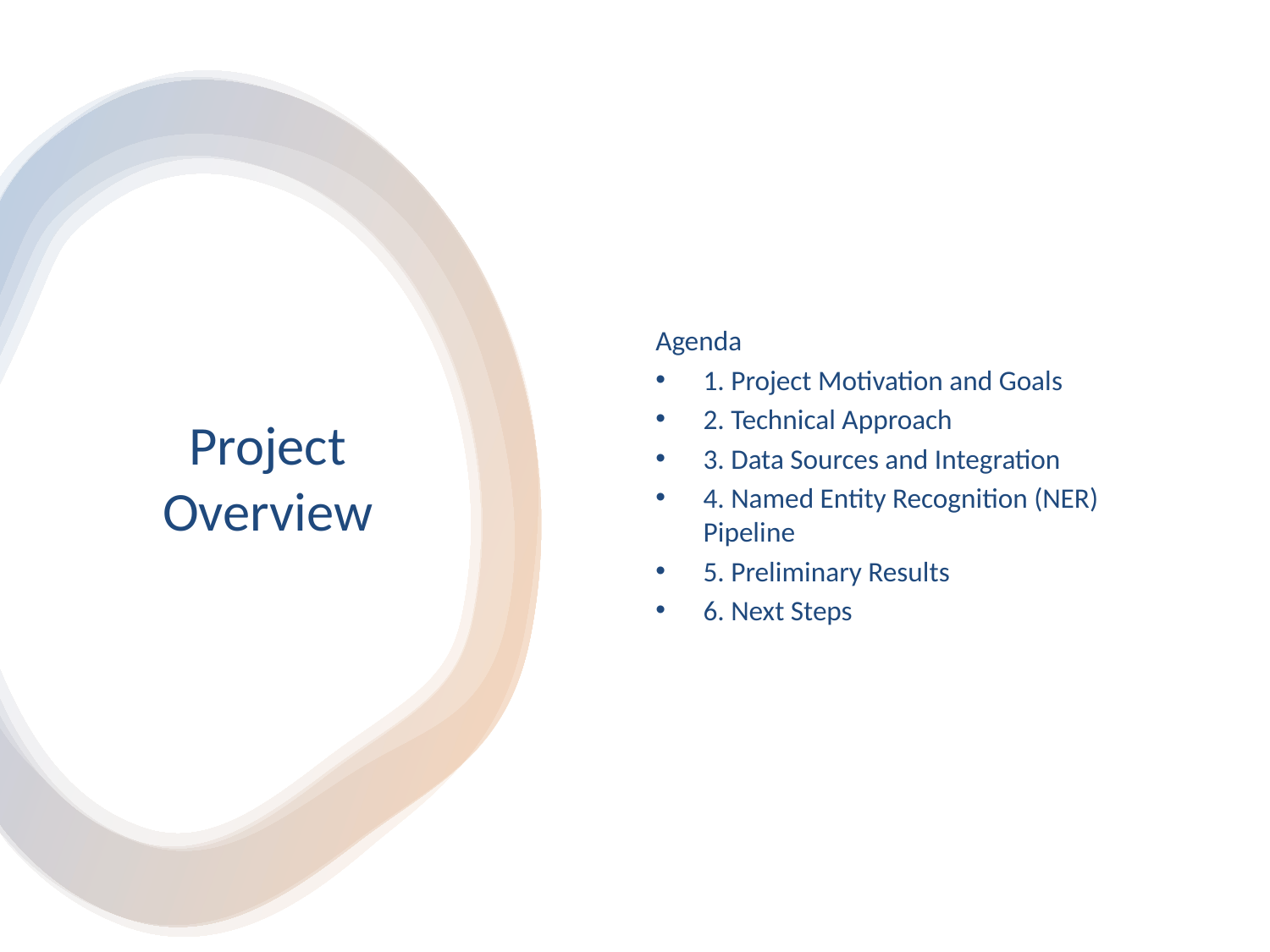

Agenda
1. Project Motivation and Goals
2. Technical Approach
3. Data Sources and Integration
4. Named Entity Recognition (NER) Pipeline
5. Preliminary Results
6. Next Steps
# Project Overview